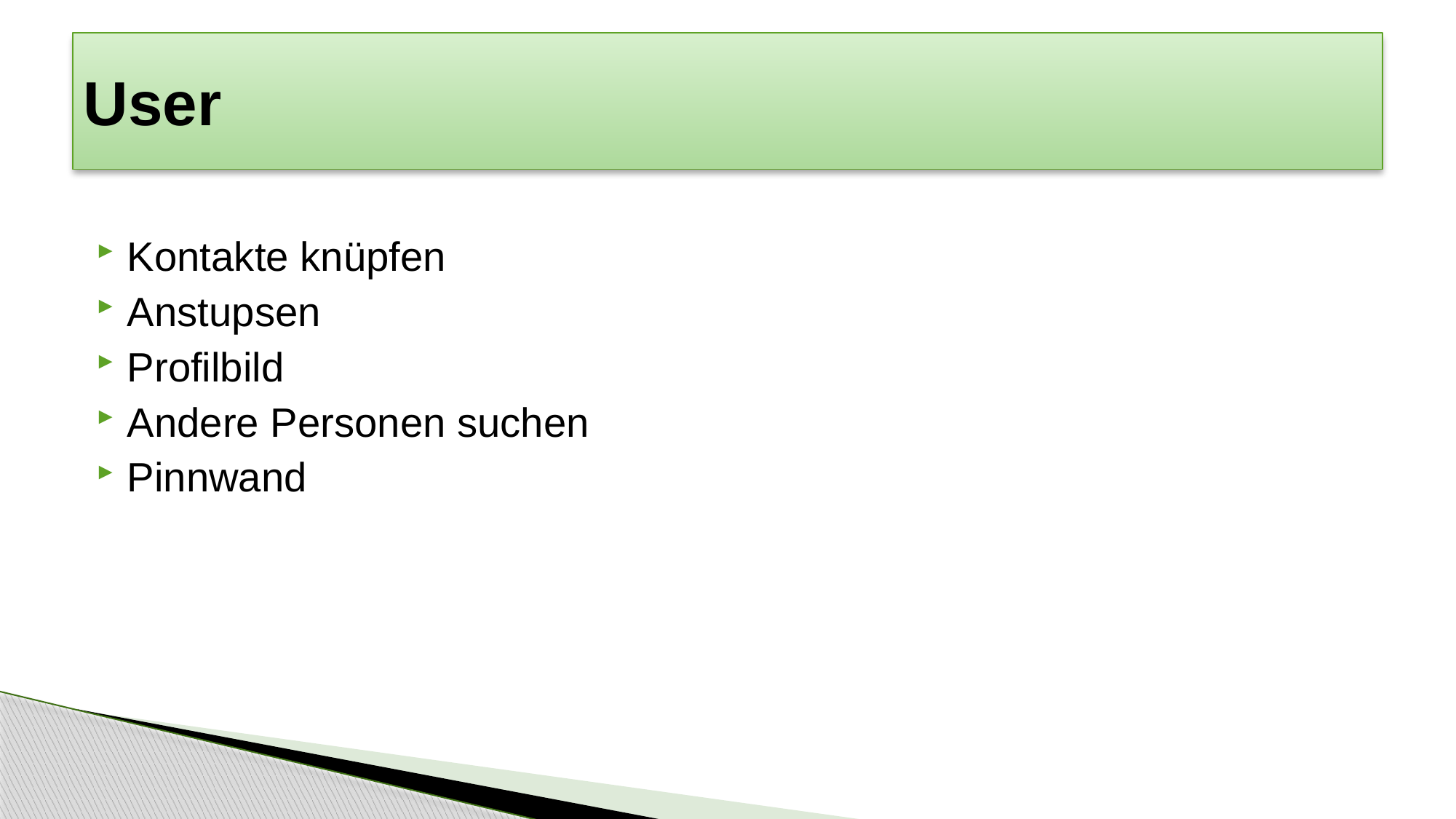

# User

Kontakte knüpfen
Anstupsen
Profilbild
Andere Personen suchen
Pinnwand